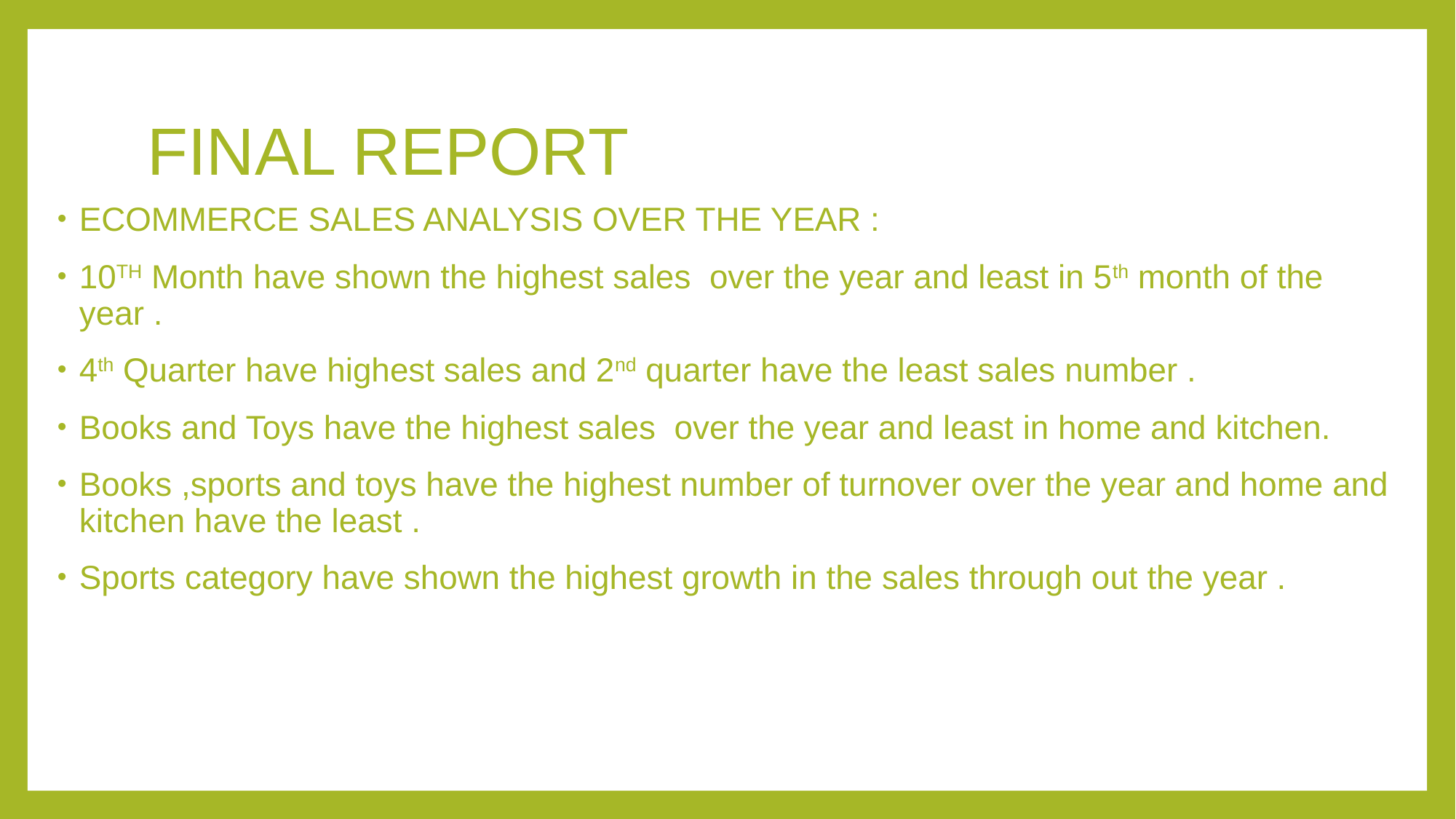

# FINAL REPORT
ECOMMERCE SALES ANALYSIS OVER THE YEAR :
10TH Month have shown the highest sales  over the year and least in 5th month of the year .
4th Quarter have highest sales and 2nd quarter have the least sales number .
Books and Toys have the highest sales  over the year and least in home and kitchen.
Books ,sports and toys have the highest number of turnover over the year and home and kitchen have the least .
Sports category have shown the highest growth in the sales through out the year .